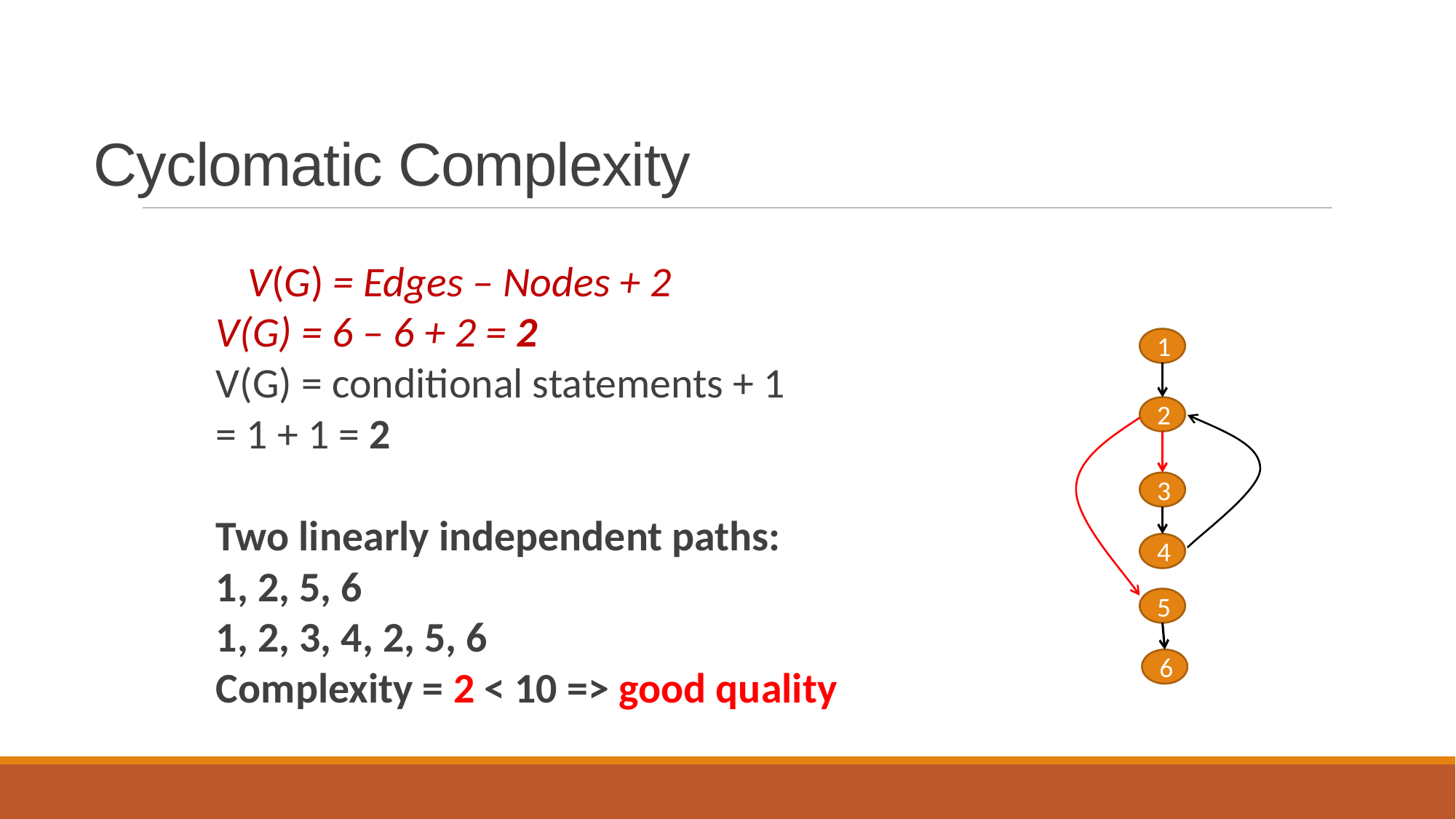

# Cyclomatic Complexity

 		       	V(G) = Edges – Nodes + 2
				V(G) = 6 – 6 + 2 = 2
      			V(G) = conditional statements + 1
					= 1 + 1 = 2

				Two linearly independent paths:
				1, 2, 5, 6
				1, 2, 3, 4, 2, 5, 6
				Complexity = 2 < 10 => good quality

1
2

3
4
5
6